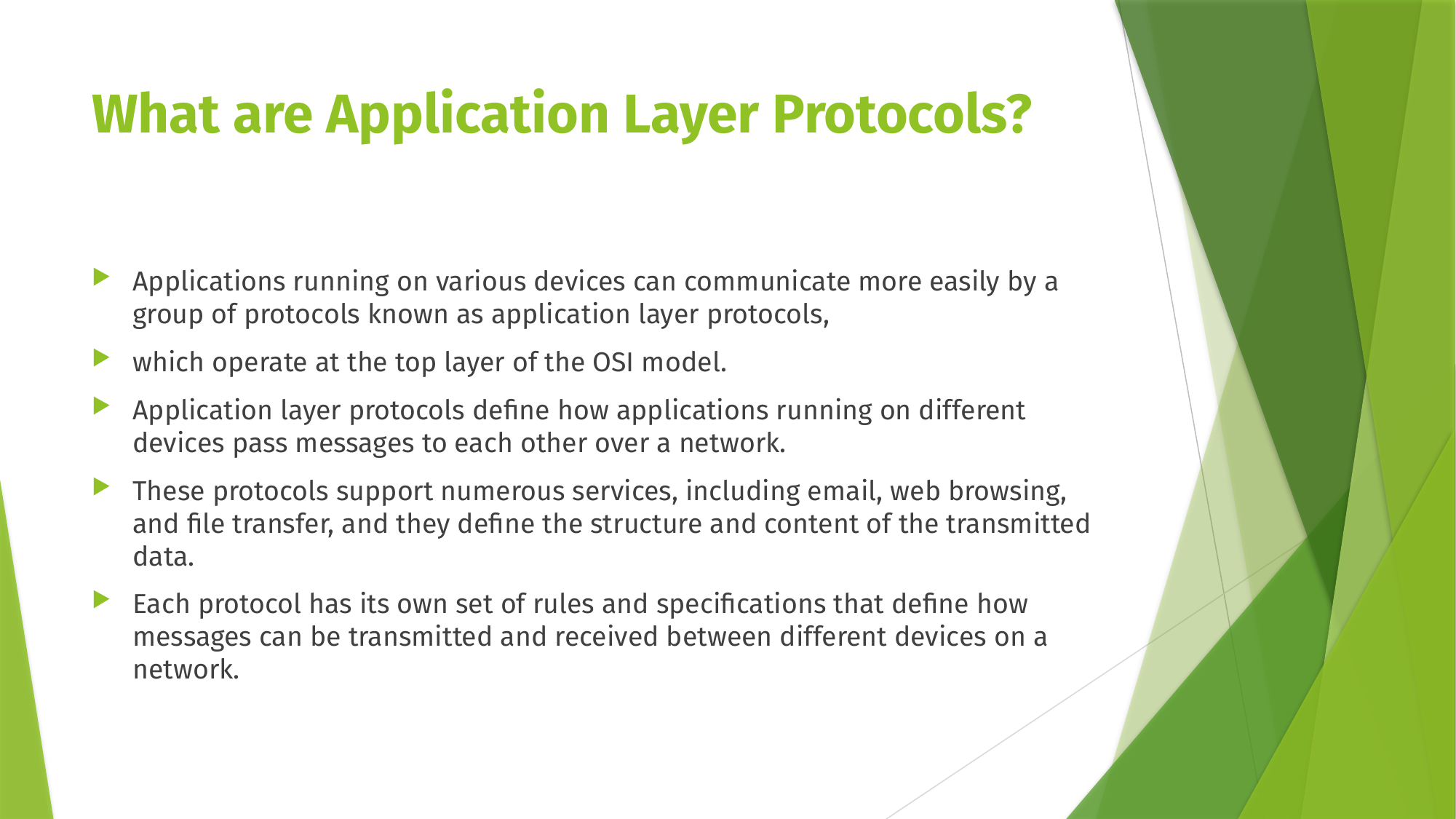

# What are Application Layer Protocols?
Applications running on various devices can communicate more easily by a group of protocols known as application layer protocols,
which operate at the top layer of the OSI model.
Application layer protocols define how applications running on different devices pass messages to each other over a network.
These protocols support numerous services, including email, web browsing, and file transfer, and they define the structure and content of the transmitted data.
Each protocol has its own set of rules and specifications that define how messages can be transmitted and received between different devices on a network.